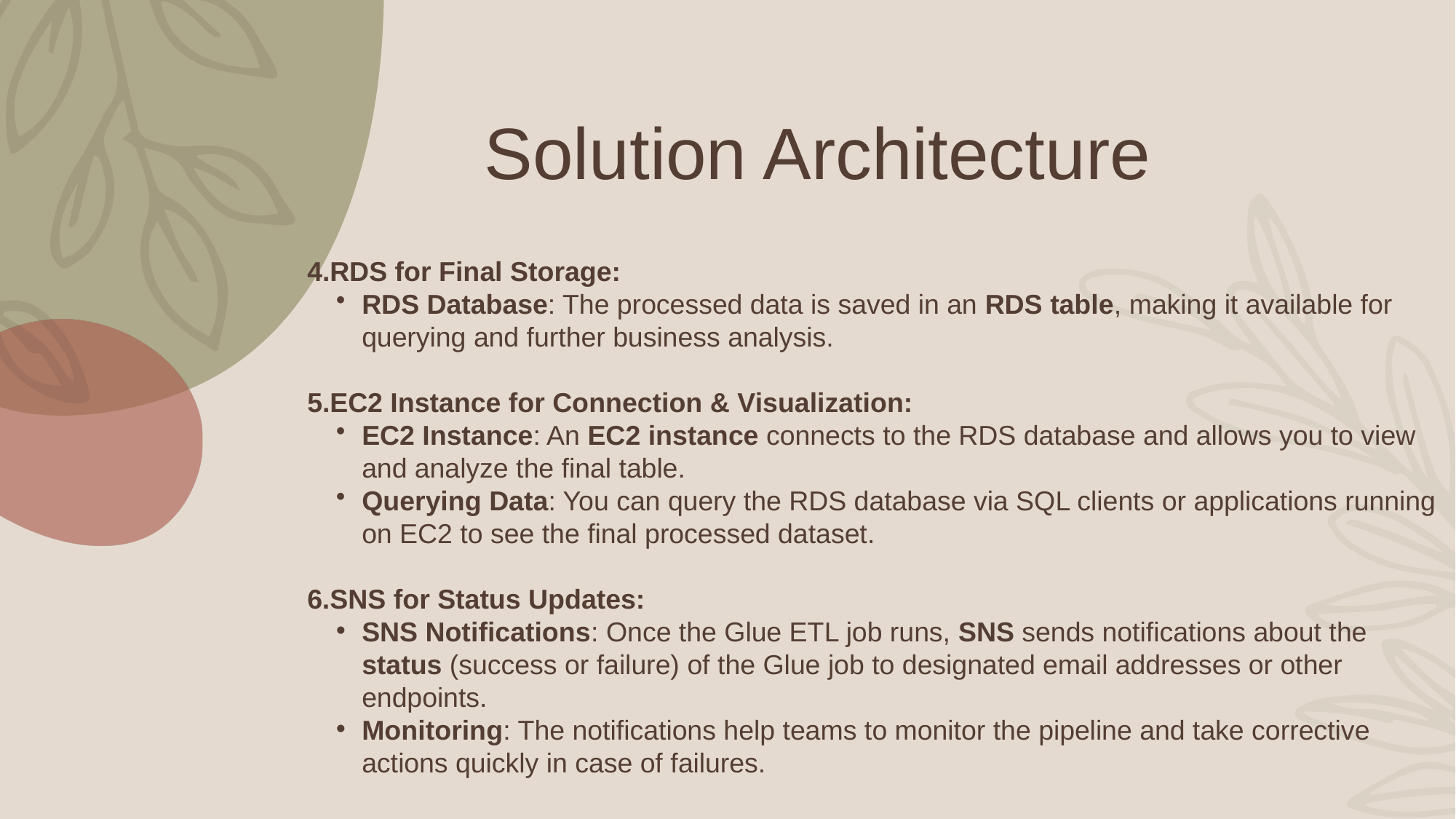

# Solution Architecture

RDS for Final Storage:
RDS Database: The processed data is saved in an RDS table, making it available for querying and further business analysis.

EC2 Instance for Connection & Visualization:
EC2 Instance: An EC2 instance connects to the RDS database and allows you to view and analyze the final table.
Querying Data: You can query the RDS database via SQL clients or applications running on EC2 to see the final processed dataset.

6.SNS for Status Updates:
SNS Notifications: Once the Glue ETL job runs, SNS sends notifications about the status (success or failure) of the Glue job to designated email addresses or other endpoints.
Monitoring: The notifications help teams to monitor the pipeline and take corrective actions quickly in case of failures.